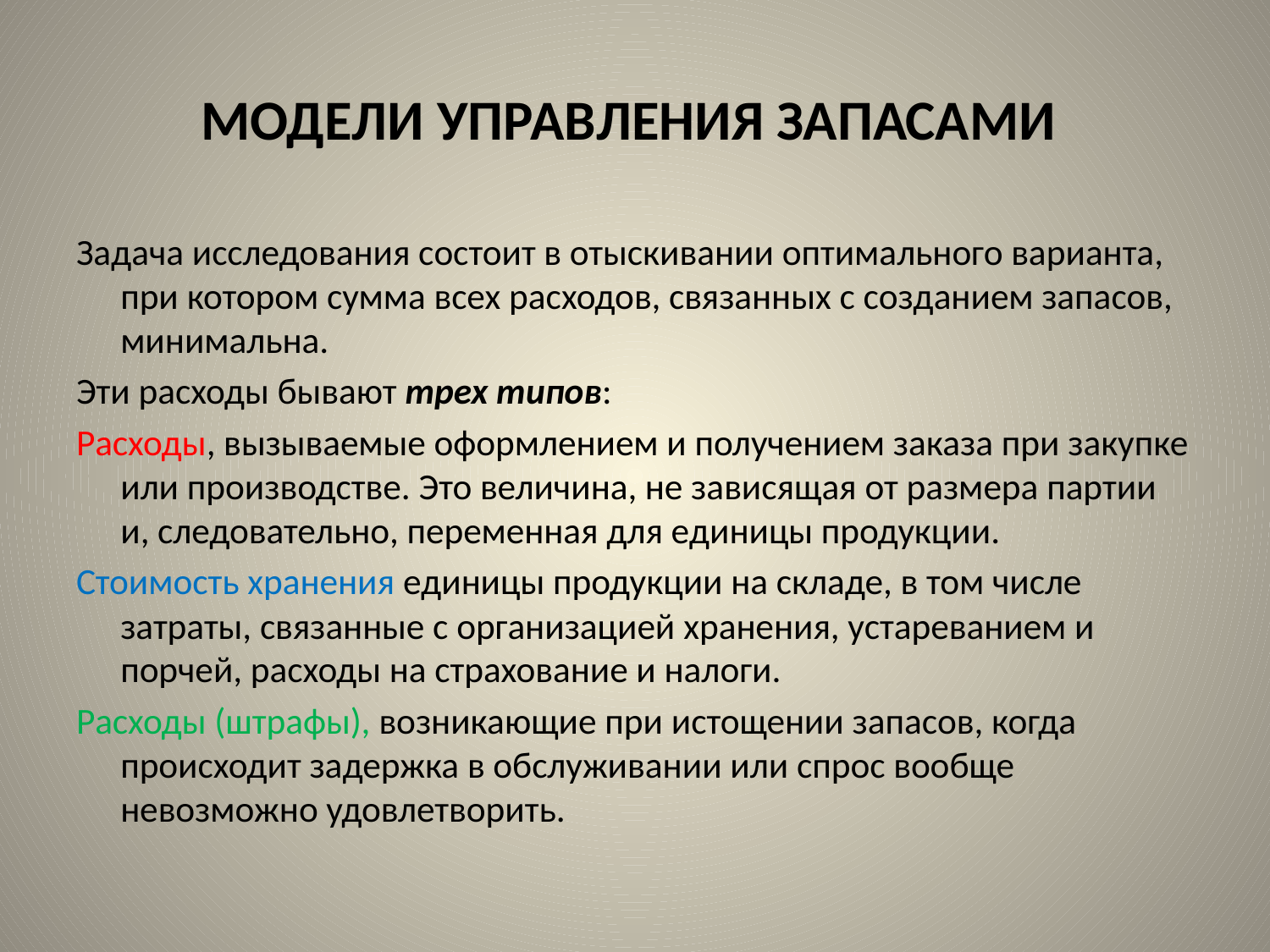

# МОДЕЛИ УПРАВЛЕНИЯ ЗАПАСАМИ
Задача исследования состоит в отыскивании оптимального варианта, при котором сумма всех расходов, связанных с созданием запасов, минимальна.
Эти расходы бывают трех типов:
Расходы, вызываемые оформлением и получением заказа при закупке или производстве. Это величина, не зависящая от размера партии и, следовательно, переменная для единицы продукции.
Стоимость хранения единицы продукции на складе, в том числе затраты, связанные с организацией хранения, устареванием и порчей, расходы на страхование и налоги.
Расходы (штрафы), возникающие при истощении запасов, когда происходит задержка в обслуживании или спрос вообще невозможно удовлетворить.